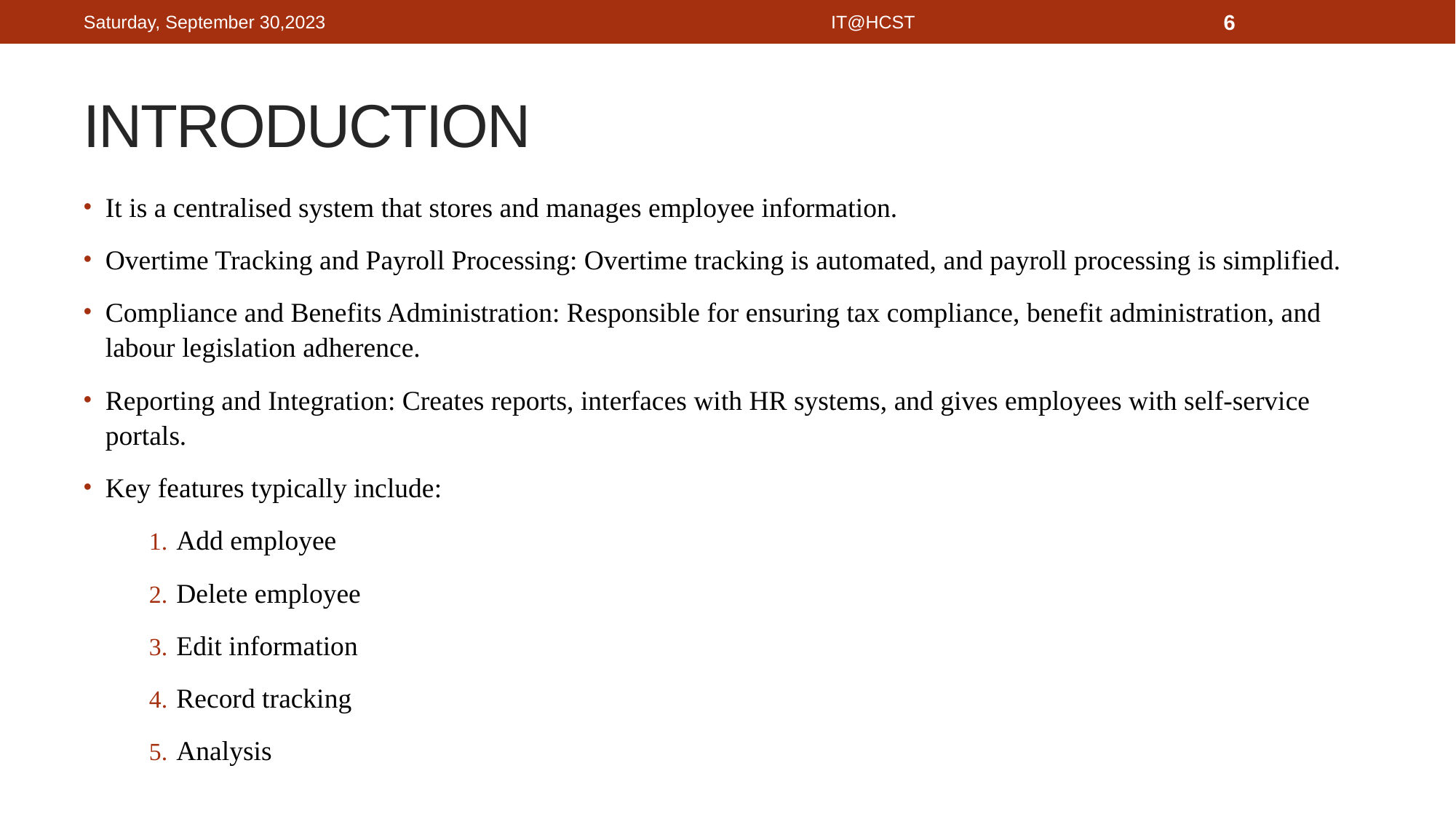

Saturday, September 30,2023
IT@HCST
6
# INTRODUCTION
It is a centralised system that stores and manages employee information.
Overtime Tracking and Payroll Processing: Overtime tracking is automated, and payroll processing is simplified.
Compliance and Benefits Administration: Responsible for ensuring tax compliance, benefit administration, and labour legislation adherence.
Reporting and Integration: Creates reports, interfaces with HR systems, and gives employees with self-service portals.
Key features typically include:
Add employee
Delete employee
Edit information
Record tracking
Analysis